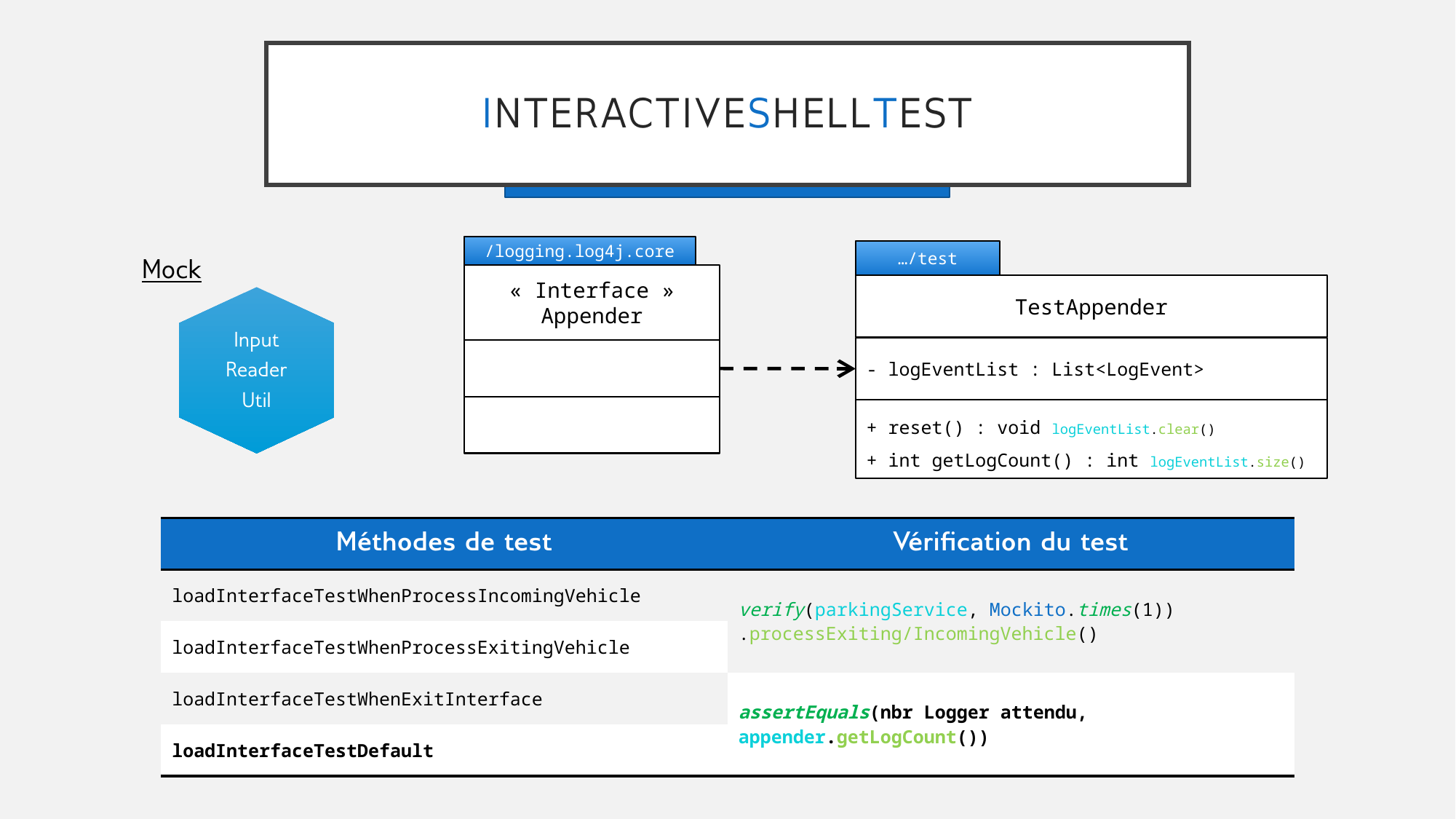

# InteractiveShellTEST
/logging.log4j.core
« Interface »
Appender

…/test
TestAppender
- logEventList : List<LogEvent>
+ reset() : void logEventList.clear()
+ int getLogCount() : int logEventList.size()
Mock
Input
Reader
Util
| Méthodes de test | Vérification du test |
| --- | --- |
| loadInterfaceTestWhenProcessIncomingVehicle | verify(parkingService, Mockito.times(1)) .processExiting/IncomingVehicle() |
| loadInterfaceTestWhenProcessExitingVehicle |  |
| loadInterfaceTestWhenExitInterface | assertEquals(nbr Logger attendu, appender.getLogCount()) |
| loadInterfaceTestDefault |  |